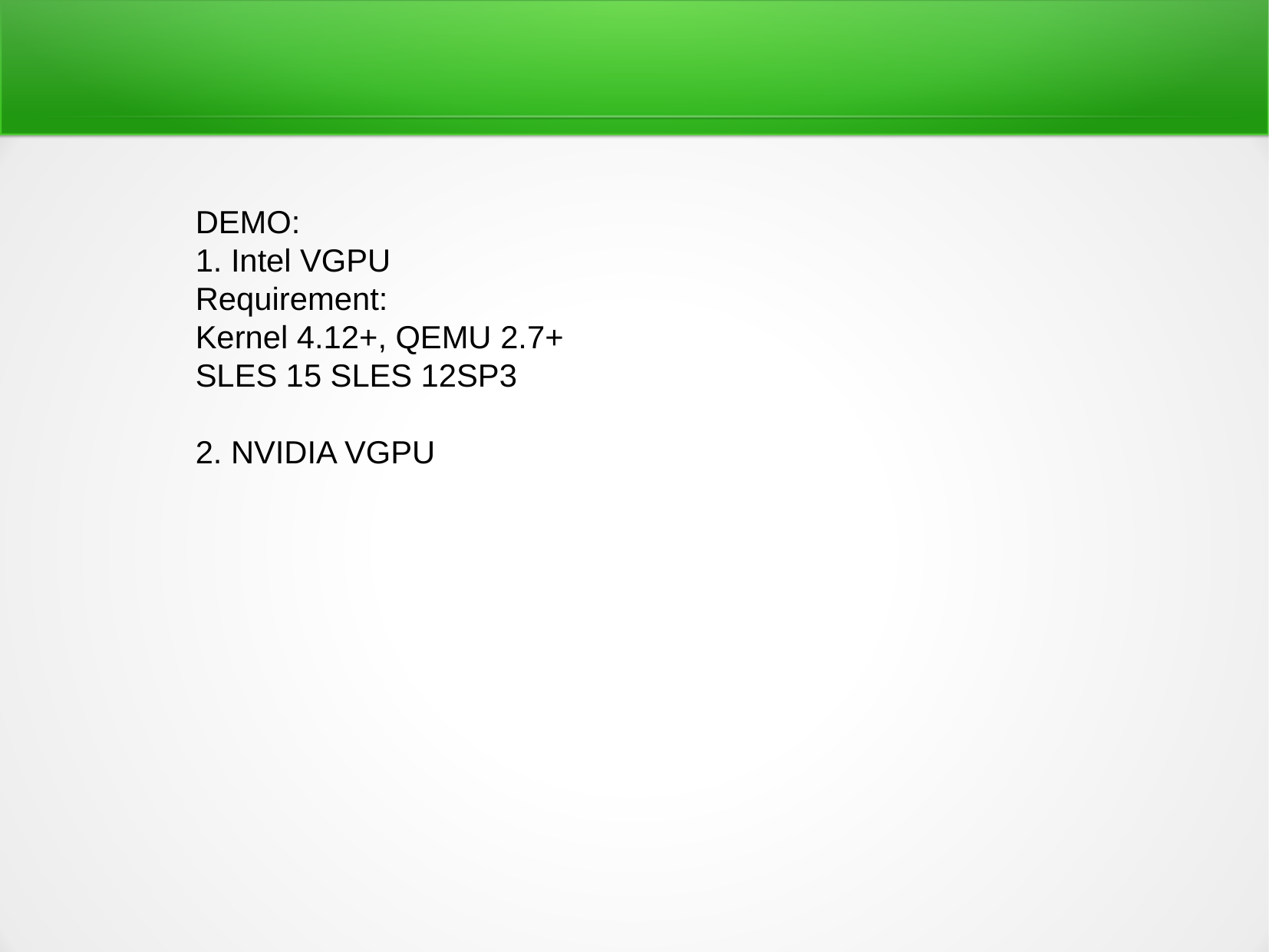

DEMO:
1. Intel VGPU
Requirement:
Kernel 4.12+, QEMU 2.7+
SLES 15 SLES 12SP3

2. NVIDIA VGPU